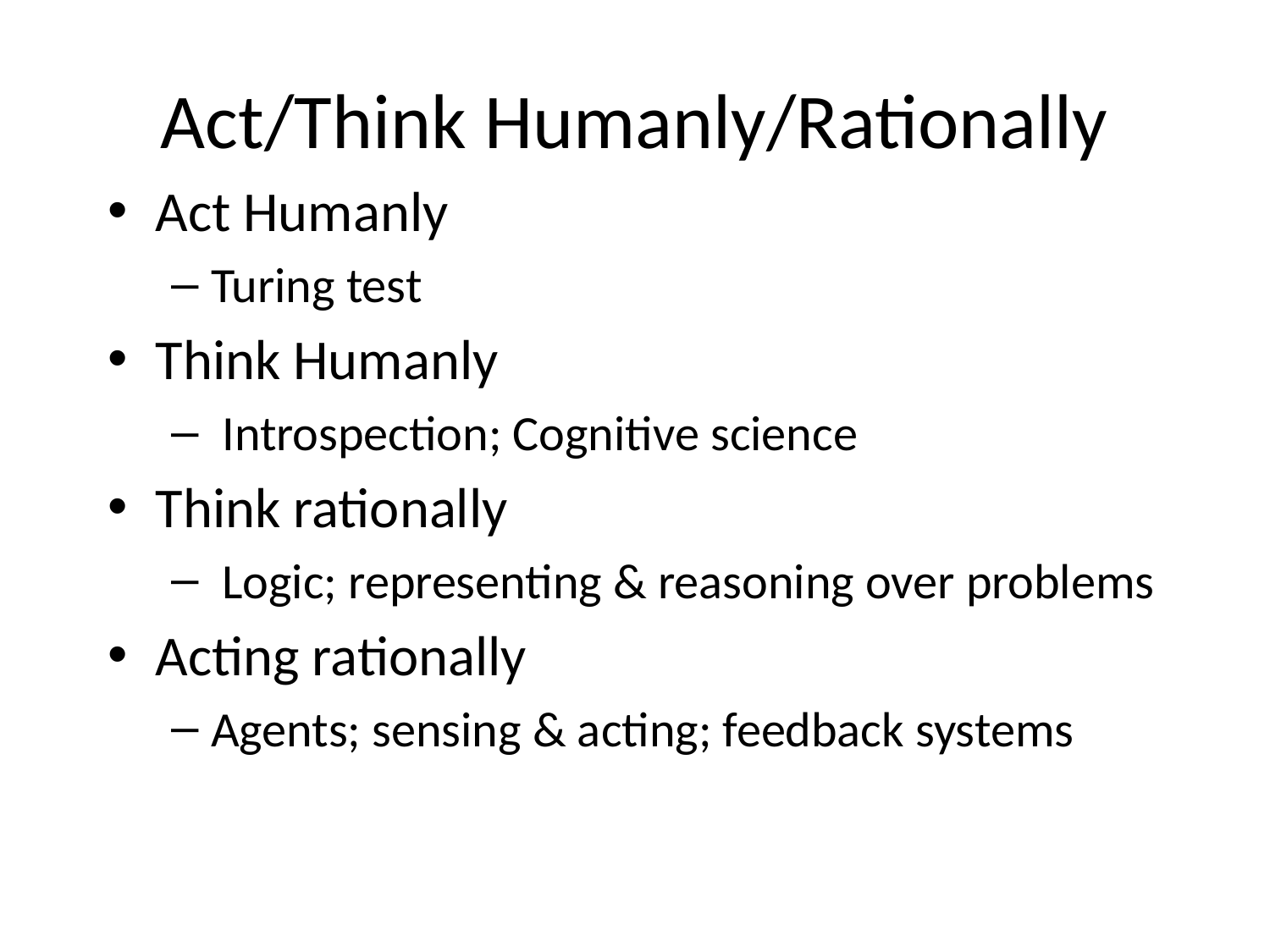

Act/Think Humanly/Rationally
Act Humanly
Turing test
Think Humanly
 Introspection; Cognitive science
Think rationally
 Logic; representing & reasoning over problems
Acting rationally
Agents; sensing & acting; feedback systems